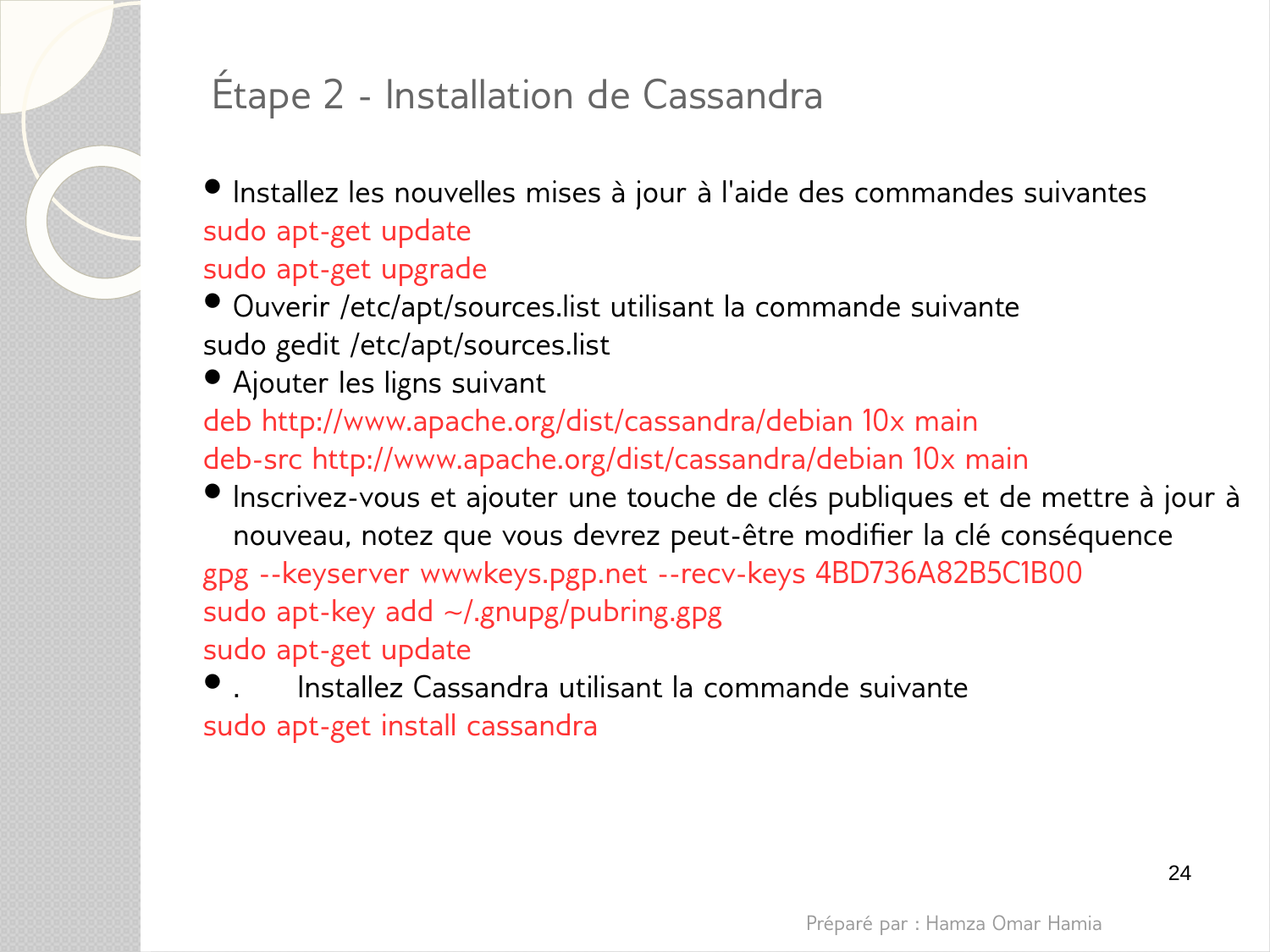

Étape 2 - Installation de Cassandra

Installez les nouvelles mises à jour à l'aide des commandes suivantes
sudo apt-get update
sudo apt-get upgrade
Ouverir /etc/apt/sources.list utilisant la commande suivante
sudo gedit /etc/apt/sources.list
Ajouter les ligns suivant
deb http://www.apache.org/dist/cassandra/debian 10x main
deb-src http://www.apache.org/dist/cassandra/debian 10x main
Inscrivez-vous et ajouter une touche de clés publiques et de mettre à jour à nouveau, notez que vous devrez peut-être modifier la clé conséquence
gpg --keyserver wwwkeys.pgp.net --recv-keys 4BD736A82B5C1B00
sudo apt-key add ~/.gnupg/pubring.gpg
sudo apt-get update
.      Installez Cassandra utilisant la commande suivante
sudo apt-get install cassandra

24
Préparé par : Hamza Omar Hamia